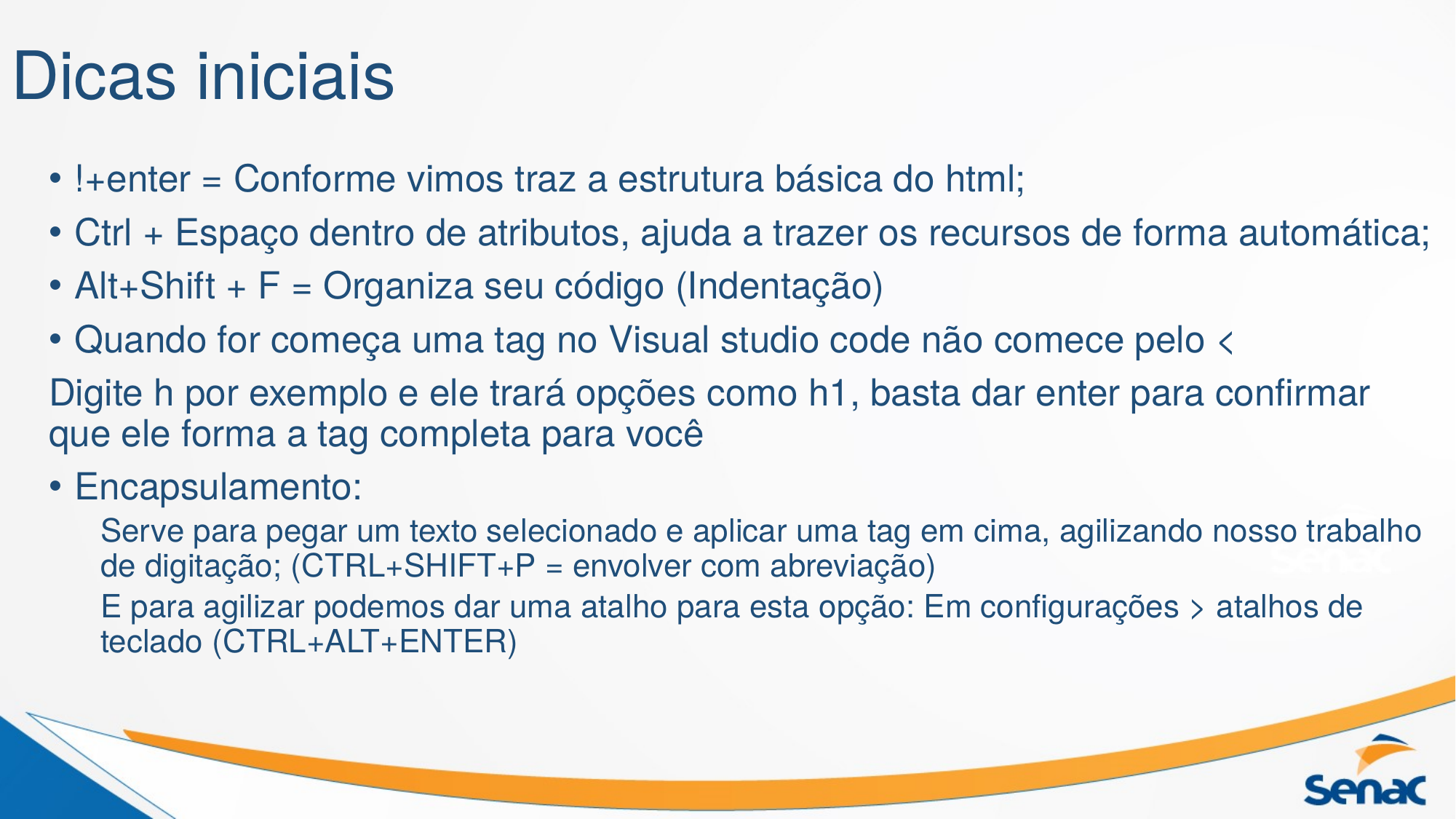

# Dicas iniciais
!+enter = Conforme vimos traz a estrutura básica do html;
Ctrl + Espaço dentro de atributos, ajuda a trazer os recursos de forma automática;
Alt+Shift + F = Organiza seu código (Indentação)
Quando for começa uma tag no Visual studio code não comece pelo <
Digite h por exemplo e ele trará opções como h1, basta dar enter para confirmar que ele forma a tag completa para você
Encapsulamento:
	Serve para pegar um texto selecionado e aplicar uma tag em cima, agilizando nosso trabalho de digitação; (CTRL+SHIFT+P = envolver com abreviação)
	E para agilizar podemos dar uma atalho para esta opção: Em configurações > atalhos de teclado (CTRL+ALT+ENTER)